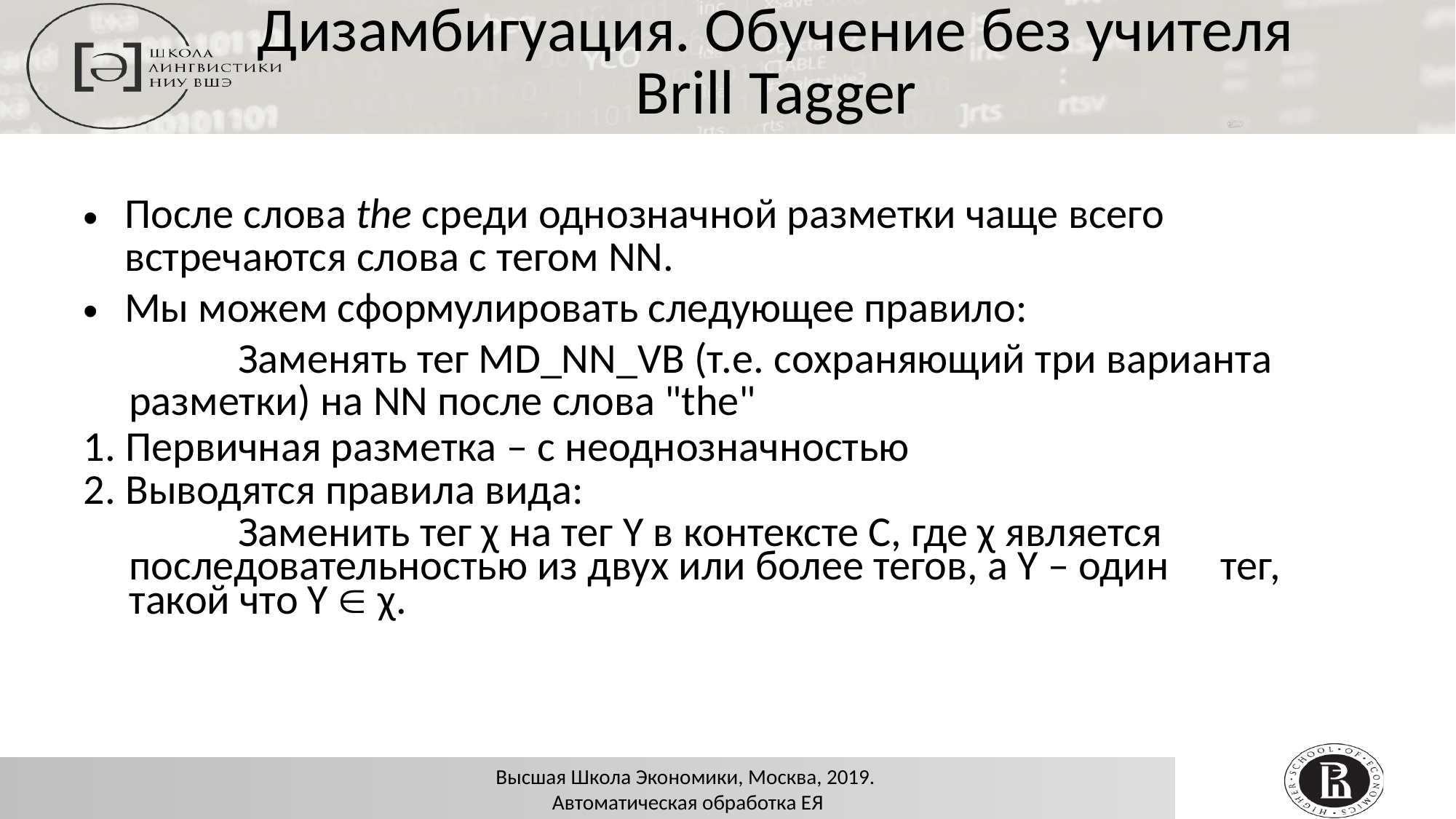

Дизамбигуация. Обучение без учителя
Brill Tagger
После слова the среди однозначной разметки чаще всего встречаются слова с тегом NN.
Мы можем сформулировать следующее правило:
		Заменять тег MD_NN_VB (т.е. сохраняющий три варианта 	разметки) на NN после слова "the"
1. Первичная разметка – с неоднозначностью
2. Выводятся правила вида:
		Заменить тег χ на тег Y в контексте C, где χ является 	последовательностью из двух или более тегов, а Y – один 	тег, такой что Y ∈ χ.